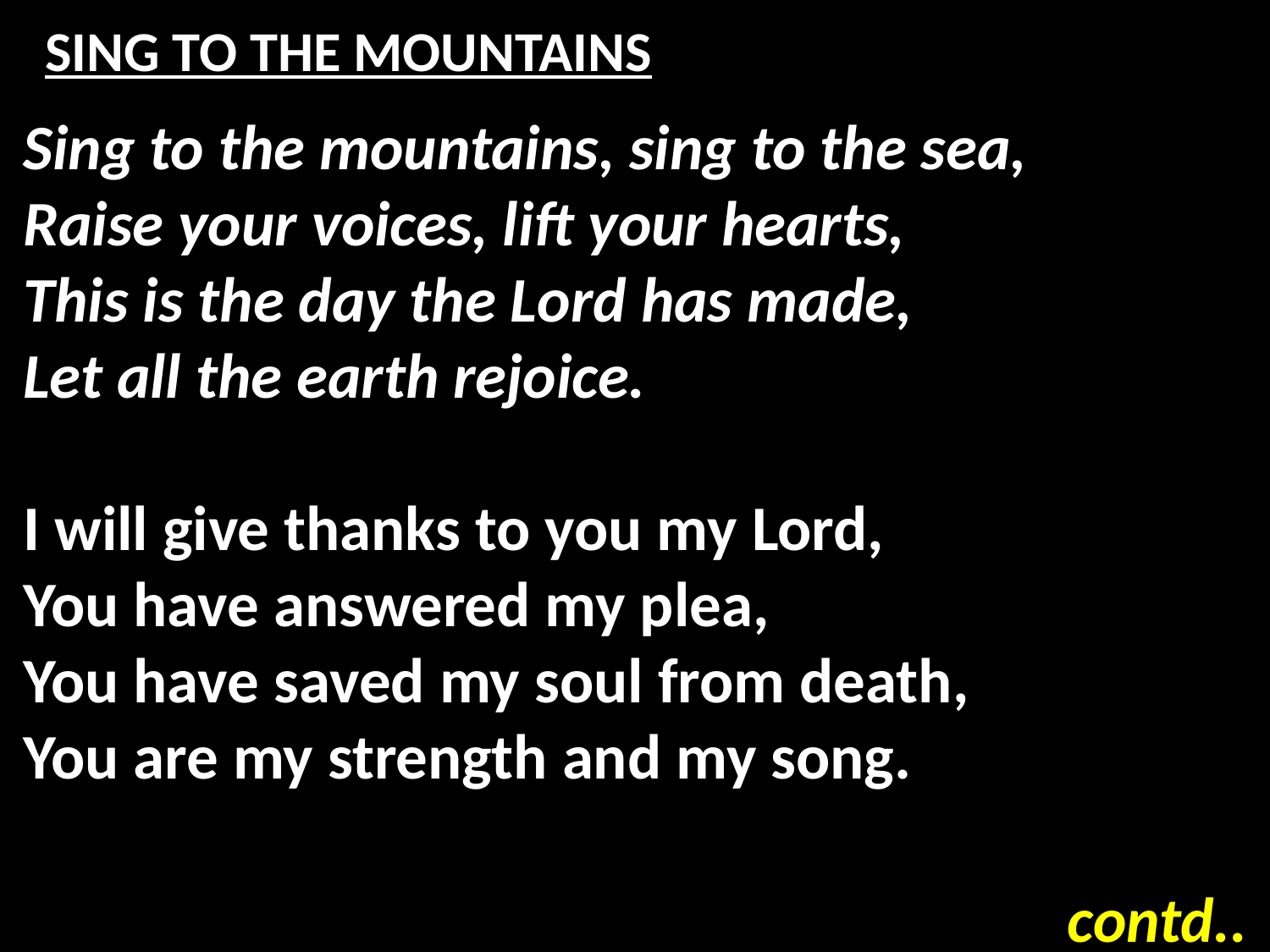

# SING TO THE MOUNTAINS
Sing to the mountains, sing to the sea,
Raise your voices, lift your hearts,
This is the day the Lord has made,
Let all the earth rejoice.

I will give thanks to you my Lord,
You have answered my plea,
You have saved my soul from death,
You are my strength and my song.
contd..